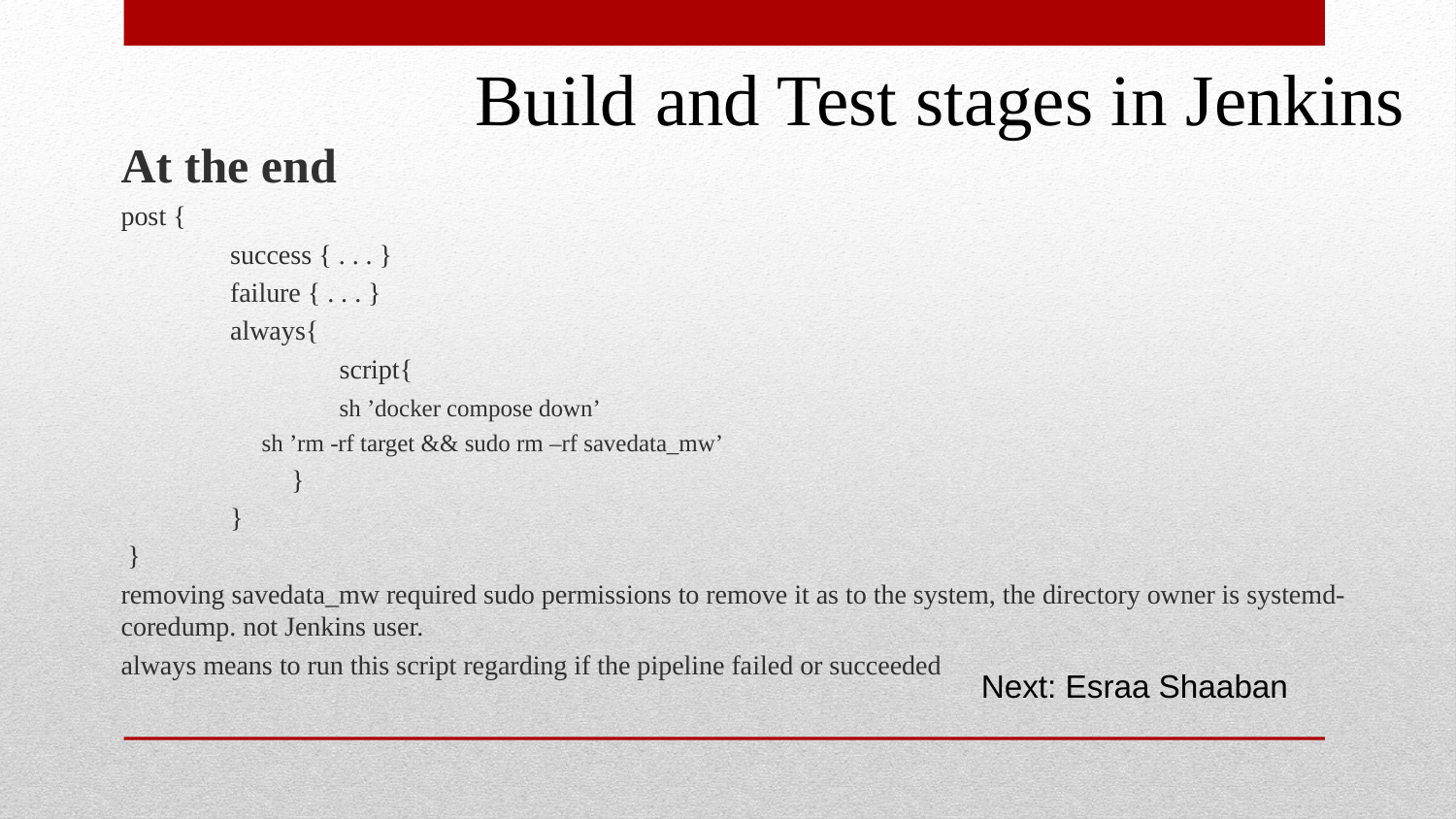

Build and Test stages in Jenkins
At the end
post {
	success { . . . }
	failure { . . . }
	always{
		script{
		sh ’docker compose down’
sh ’rm -rf target && sudo rm –rf savedata_mw’
	         }
	}
 }
removing savedata_mw required sudo permissions to remove it as to the system, the directory owner is systemd-coredump. not Jenkins user.
always means to run this script regarding if the pipeline failed or succeeded

Next: Esraa Shaaban